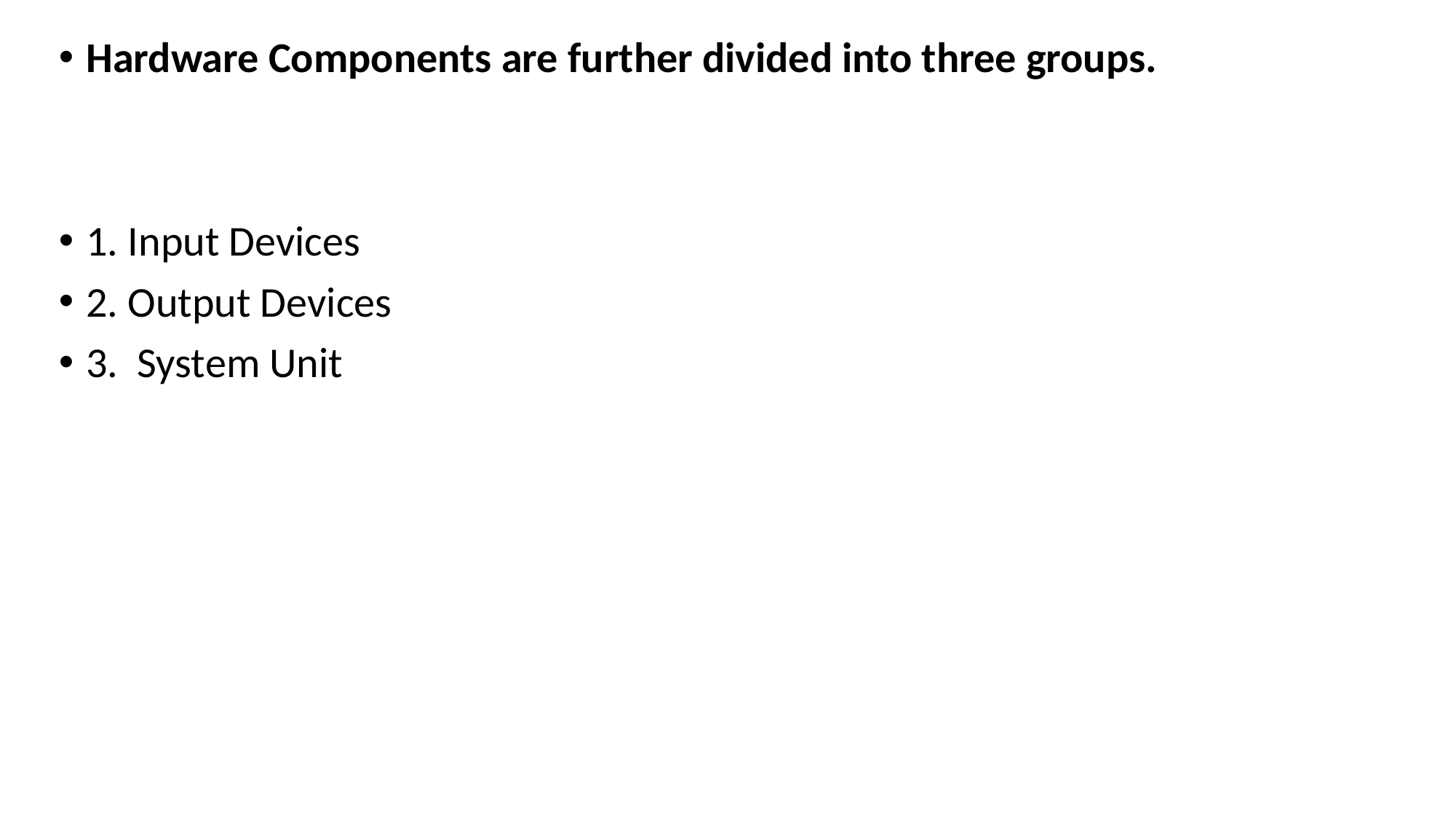

Hardware Components are further divided into three groups.

1. Input Devices
2. Output Devices
3.  System Unit